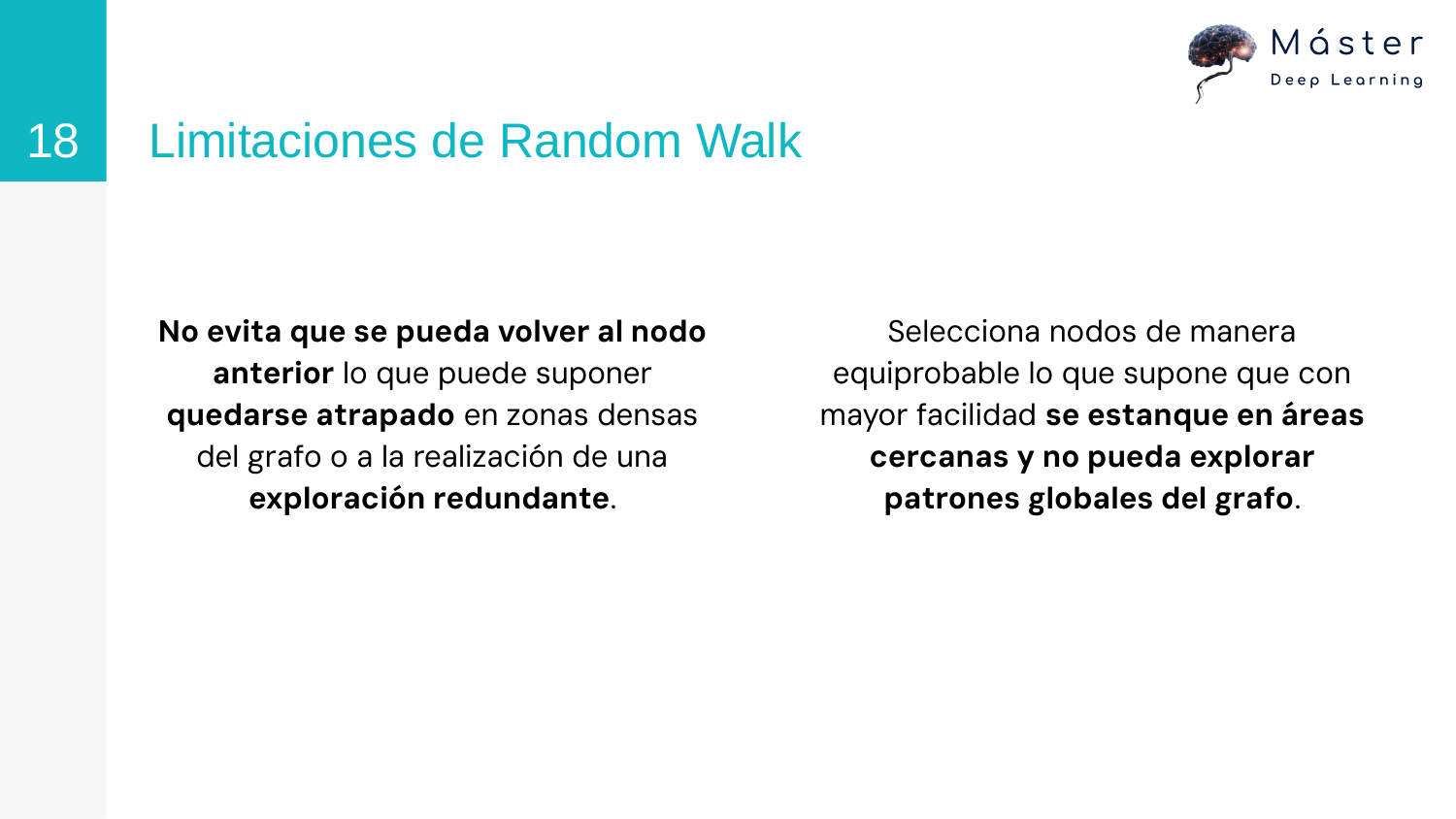

18
# Limitaciones de Random Walk
No evita que se pueda volver al nodo anterior lo que puede suponer quedarse atrapado en zonas densas del grafo o a la realización de una exploración redundante.
Selecciona nodos de manera equiprobable lo que supone que con mayor facilidad se estanque en áreas cercanas y no pueda explorar patrones globales del grafo.